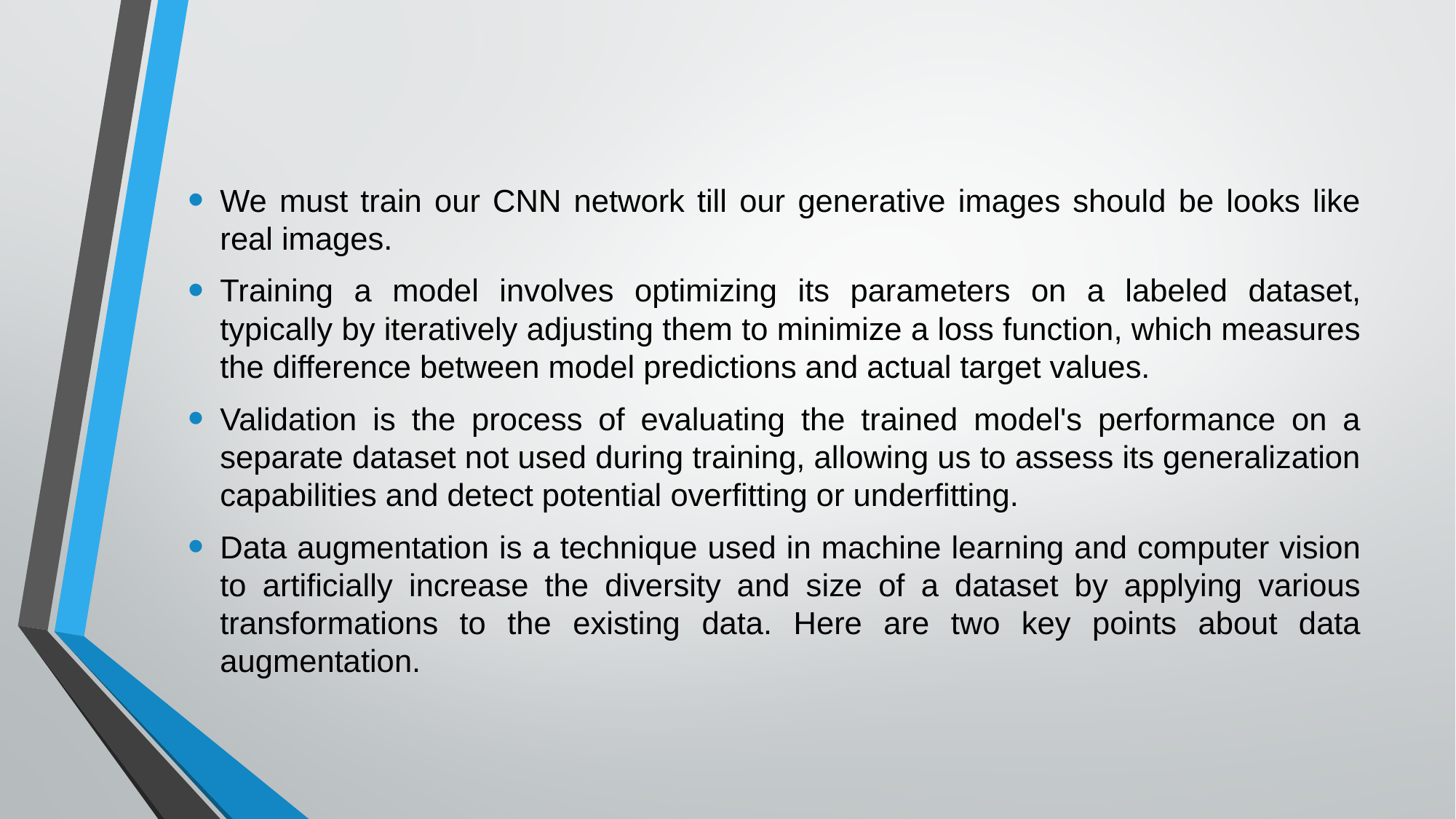

We must train our CNN network till our generative images should be looks like real images.
Training a model involves optimizing its parameters on a labeled dataset, typically by iteratively adjusting them to minimize a loss function, which measures the difference between model predictions and actual target values.
Validation is the process of evaluating the trained model's performance on a separate dataset not used during training, allowing us to assess its generalization capabilities and detect potential overfitting or underfitting.
Data augmentation is a technique used in machine learning and computer vision to artificially increase the diversity and size of a dataset by applying various transformations to the existing data. Here are two key points about data augmentation.